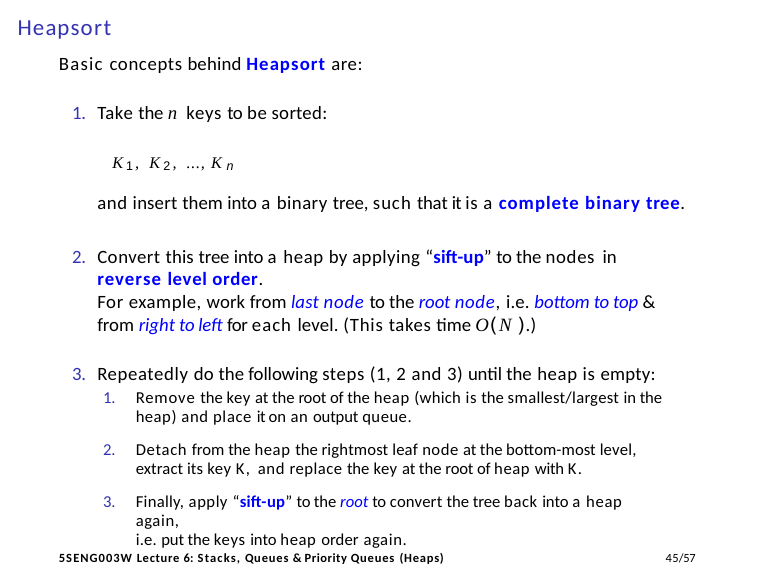

# Heapsort
Basic concepts behind Heapsort are:

Take the n keys to be sorted:
K1, K2, ..., Kn
and insert them into a binary tree, such that it is a complete binary tree.

Convert this tree into a heap by applying “sift-up” to the nodes in
reverse level order.
For example, work from last node to the root node, i.e. bottom to top &  from right to left for each level. (This takes time O(N ).)

Repeatedly do the following steps (1, 2 and 3) until the heap is empty:
Remove the key at the root of the heap (which is the smallest/largest in the  heap) and place it on an output queue.
Detach from the heap the rightmost leaf node at the bottom-most level,  extract its key K, and replace the key at the root of heap with K.
Finally, apply “sift-up” to the root to convert the tree back into a heap again,
i.e. put the keys into heap order again.
45/57
5SENG003W Lecture 6: Stacks, Queues & Priority Queues (Heaps)